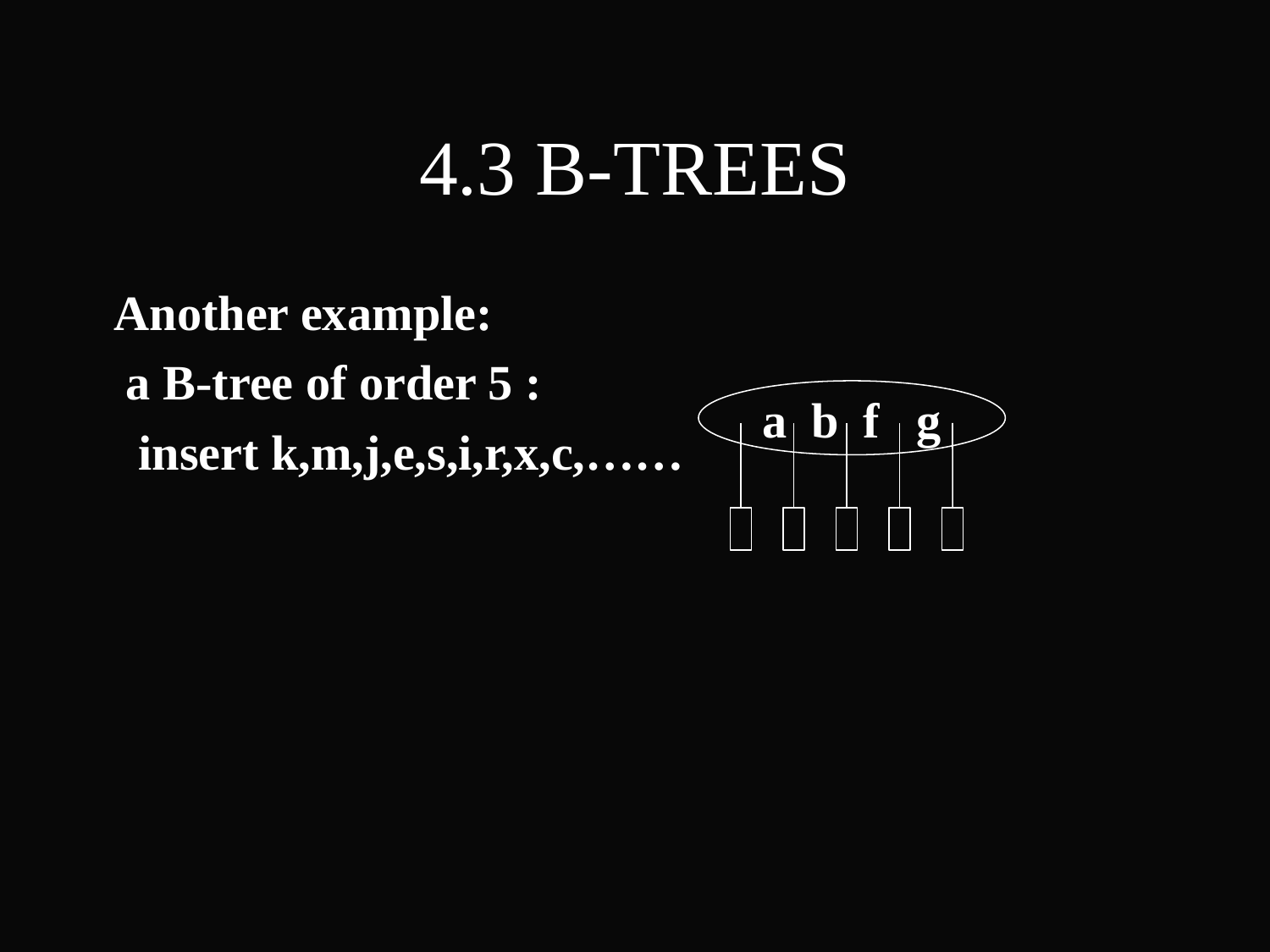

4.3 B-TREES
 Another example:
  a B-tree of order 5 :
   insert k,m,j,e,s,i,r,x,c,……

a  b  f   g